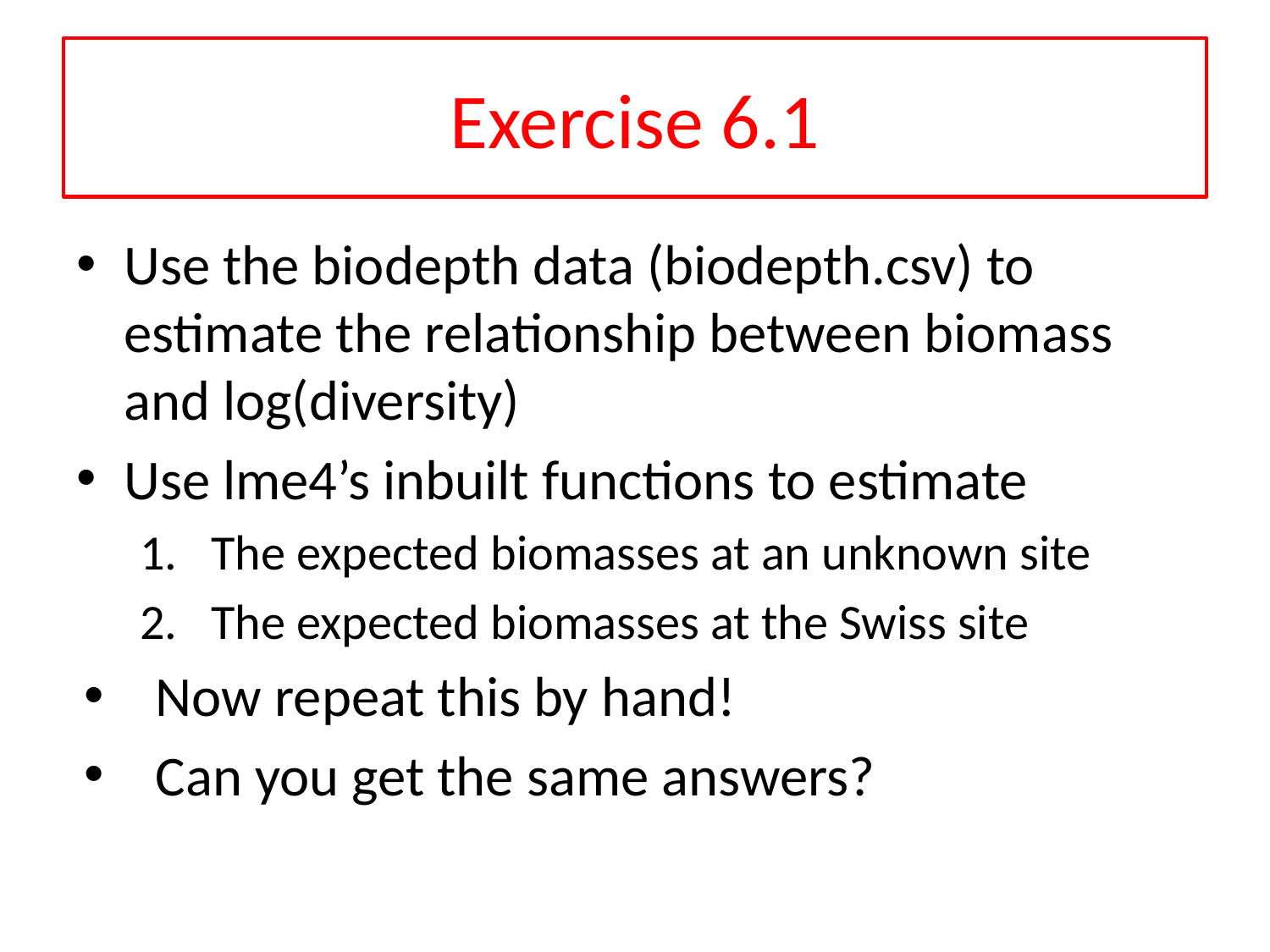

# Exercise 6.1
Use the biodepth data (biodepth.csv) to estimate the relationship between biomass and log(diversity)
Use lme4’s inbuilt functions to estimate
The expected biomasses at an unknown site
The expected biomasses at the Swiss site
Now repeat this by hand!
Can you get the same answers?